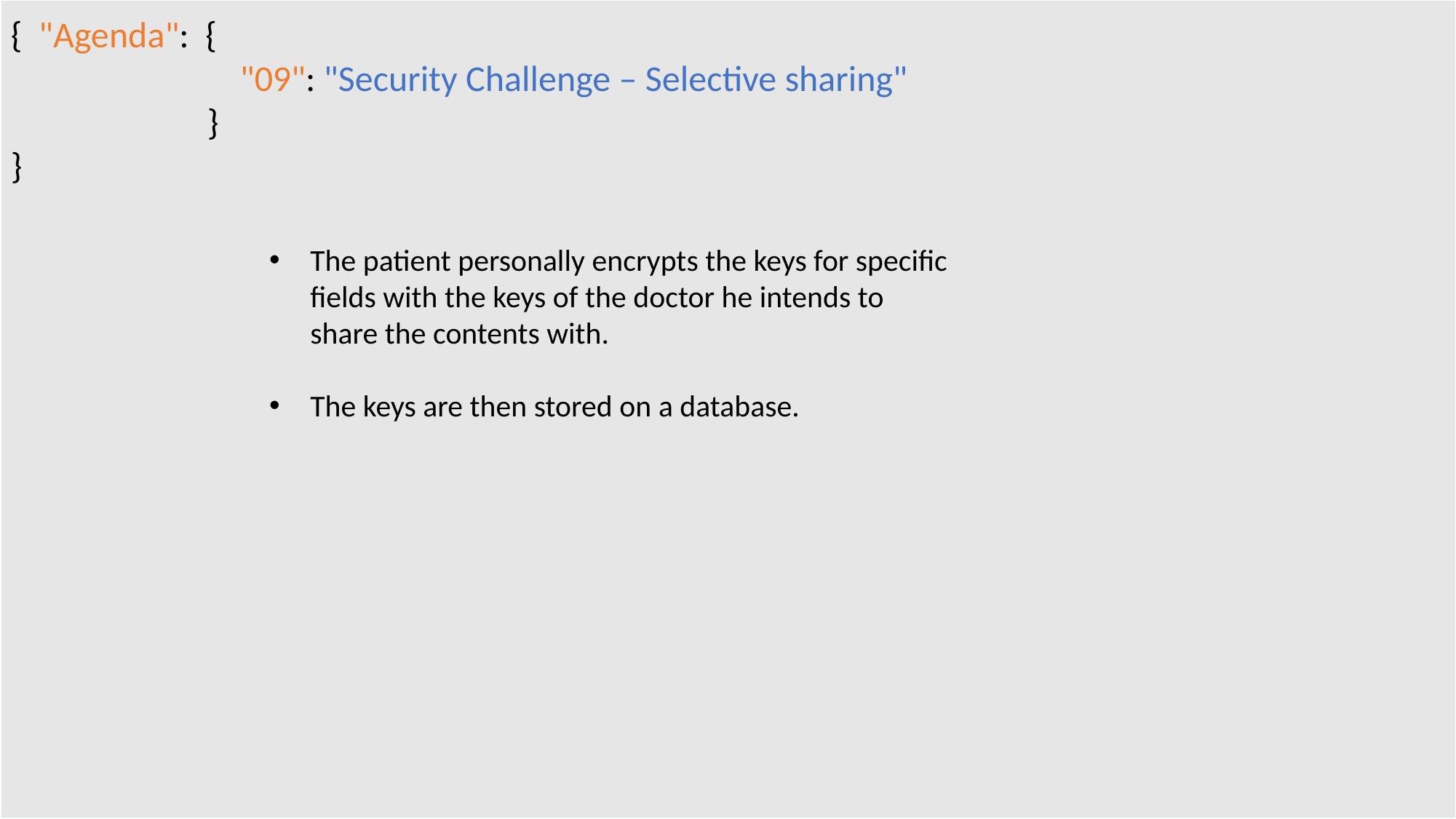

{  "Agenda":  {
                            "09": "Security Challenge – Selective sharing"
                        }
}
The patient personally encrypts the keys for specific fields with the keys of the doctor he intends to share the contents with.

The keys are then stored on a database.